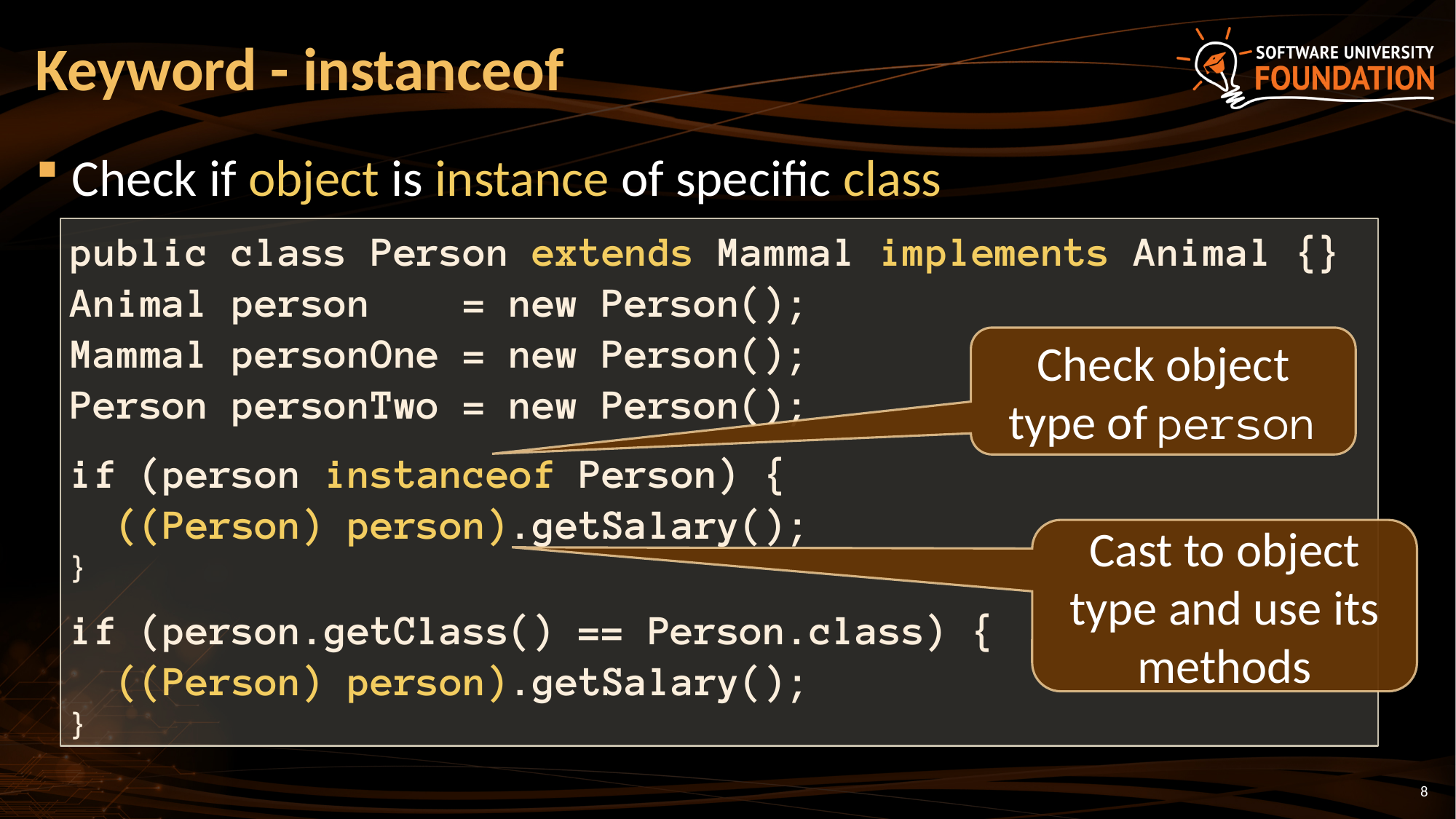

# Keyword - instanceof
Check if object is instance of specific class

public class Person extends Mammal implements Animal {}
Animal person    = new Person();
Mammal personOne = new Person();
Person personTwo = new Person();
if (person instanceof Person) {
  ((Person) person).getSalary();
}
if (person.getClass() == Person.class) {
  ((Person) person).getSalary();
}
Check object type of person
Cast to object type and use its methods
8